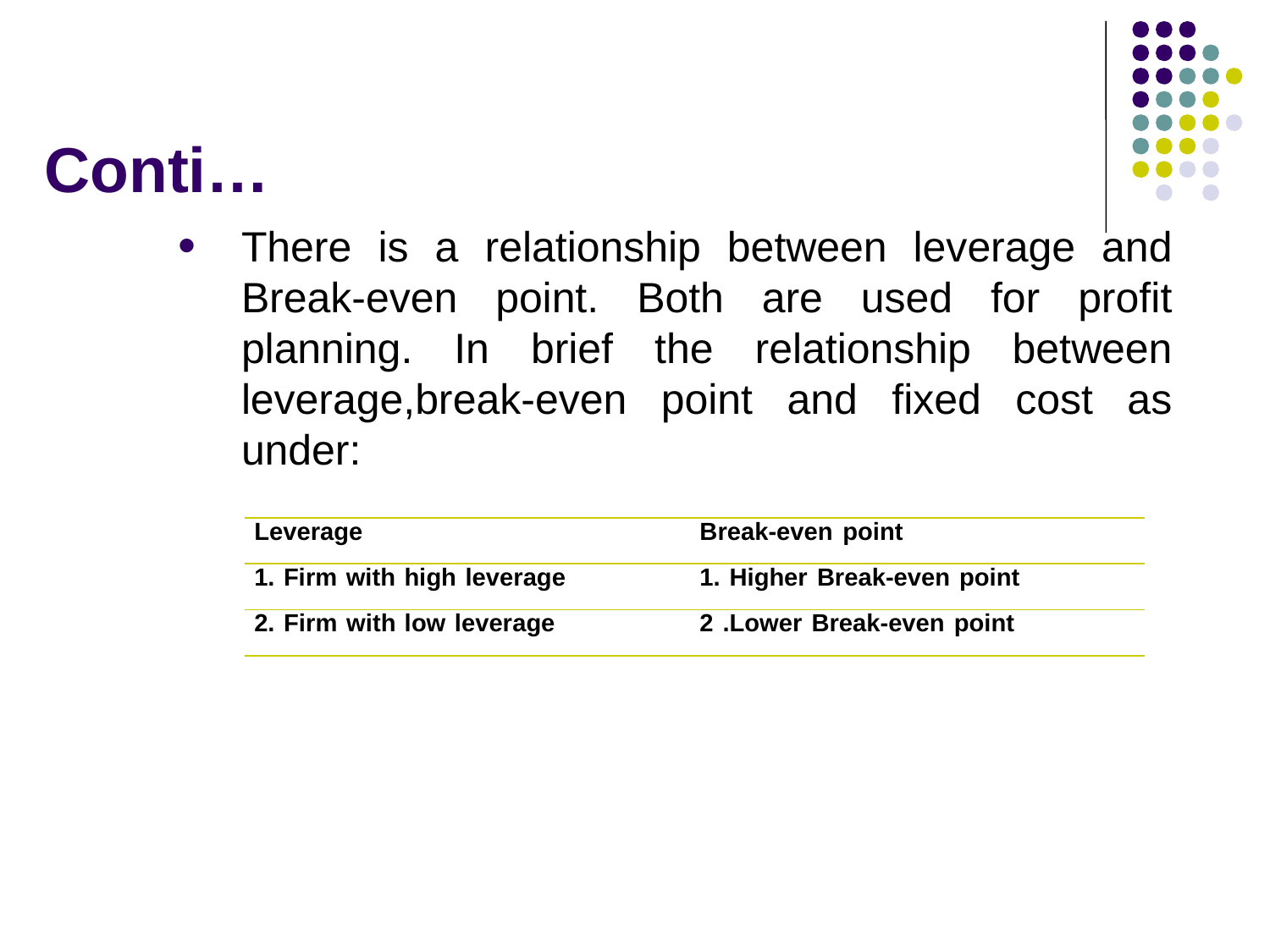

# Conti…
There is a relationship between leverage and Break-even point. Both are used for profit planning. In brief the relationship between leverage,break-even point and fixed cost as under:
| Leverage | Break-even point |
| --- | --- |
| 1. Firm with high leverage | 1. Higher Break-even point |
| 2. Firm with low leverage | 2 .Lower Break-even point |